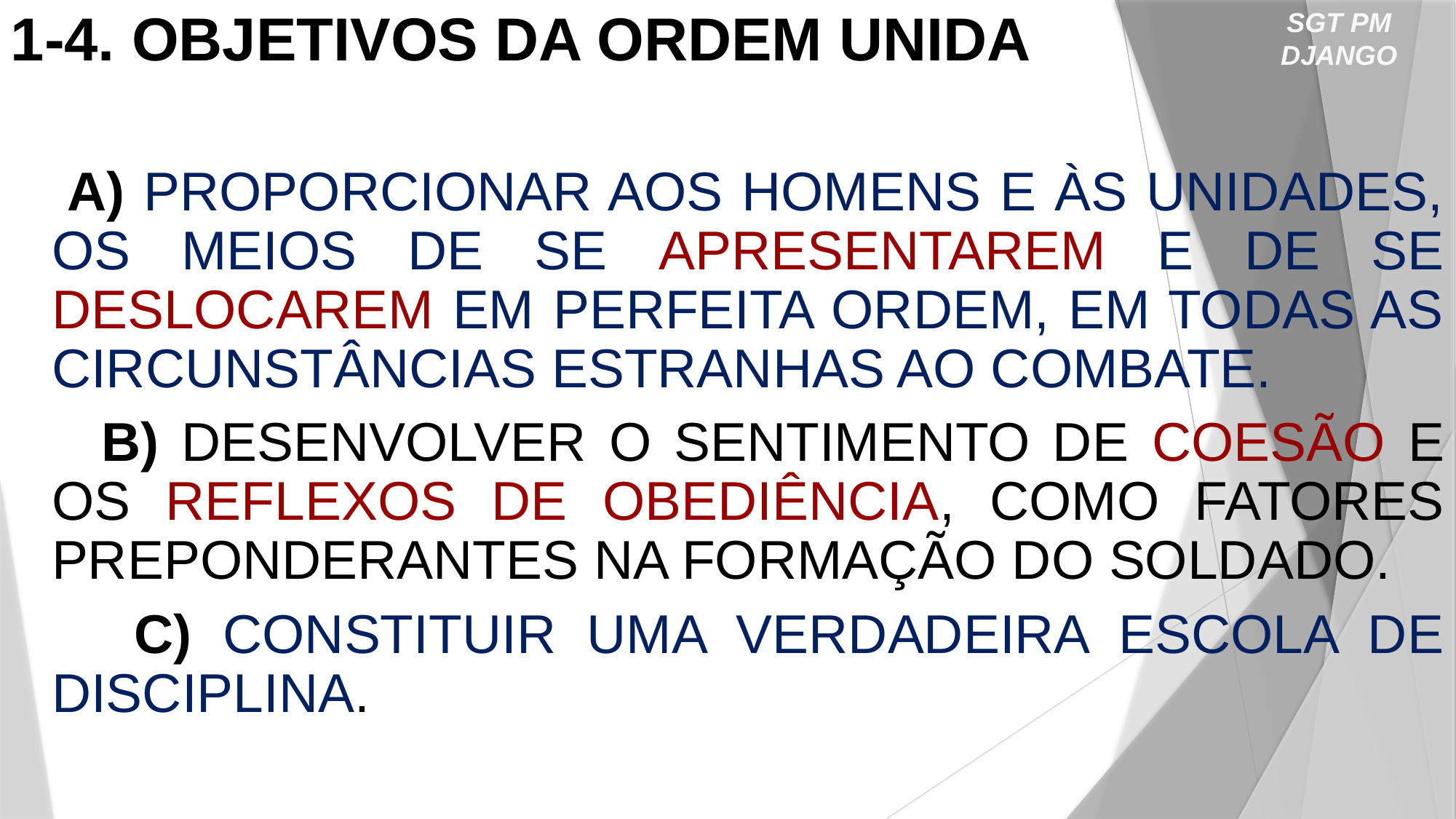

SGT PM DJANGO
1-4. OBJETIVOS DA ORDEM UNIDA
   A) PROPORCIONAR AOS HOMENS E ÀS UNIDADES, OS MEIOS DE SE APRESENTAREM E DE SE DESLOCAREM EM PERFEITA ORDEM, EM TODAS AS CIRCUNSTÂNCIAS ESTRANHAS AO COMBATE.
    B) DESENVOLVER O SENTIMENTO DE COESÃO E OS REFLEXOS DE OBEDIÊNCIA, COMO FATORES PREPONDERANTES NA FORMAÇÃO DO SOLDADO.
    C) CONSTITUIR UMA VERDADEIRA ESCOLA DE DISCIPLINA.